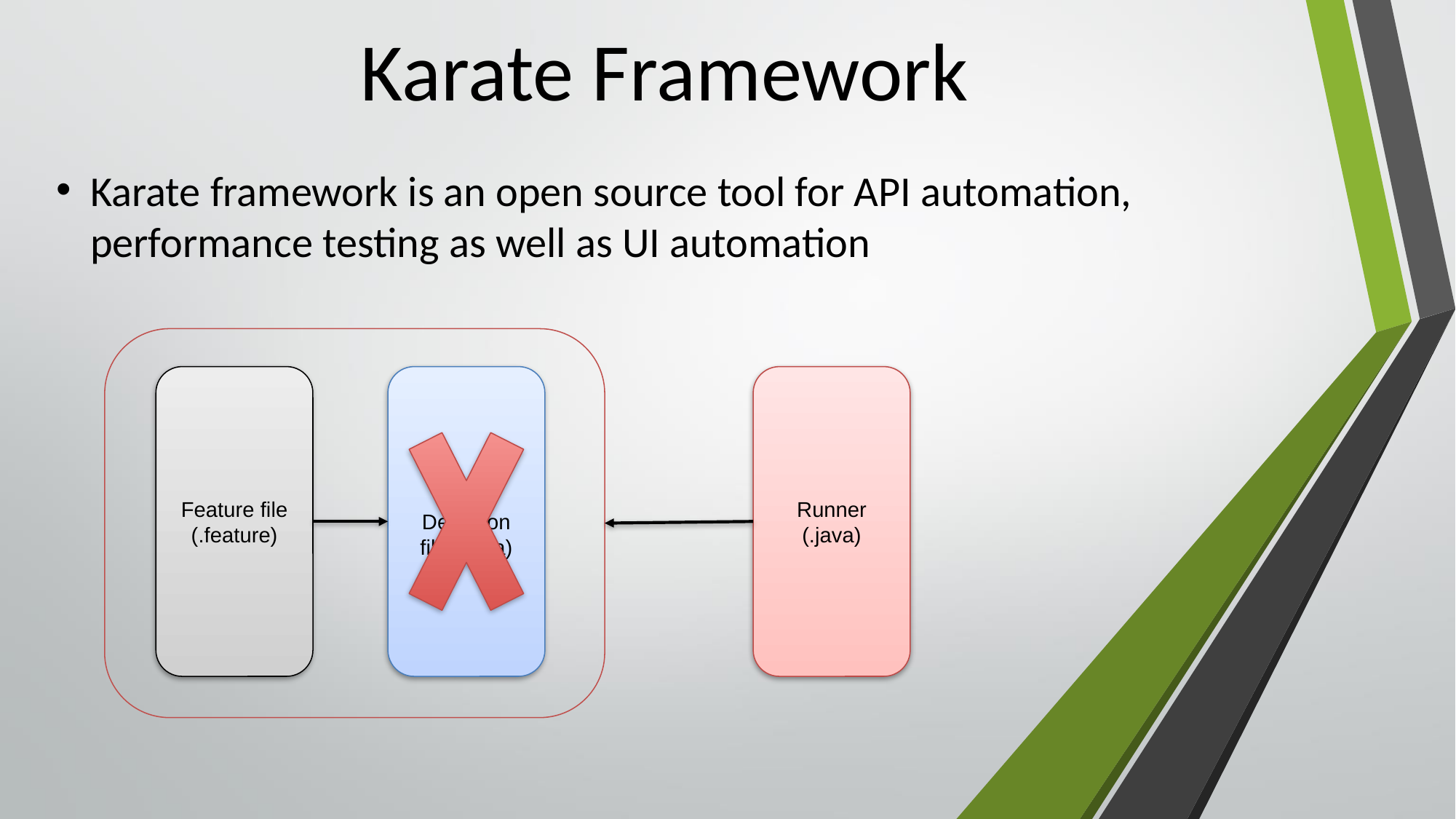

# Karate Framework
Karate framework is an open source tool for API automation, performance testing as well as UI automation

Feature file (.feature)
Step Definition file (.java)

Runner (.java)